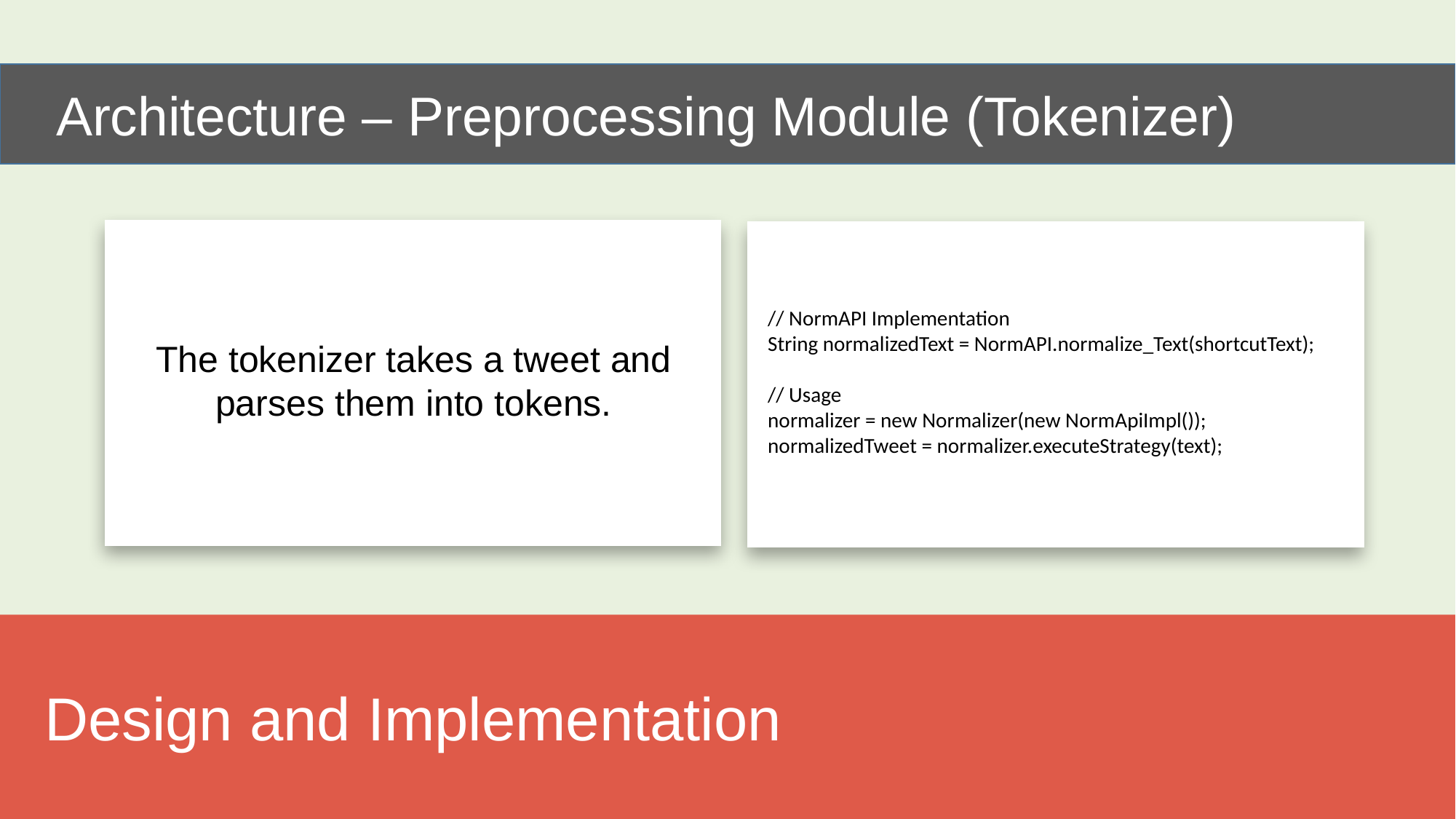

Architecture – Preprocessing Module (Tokenizer)

The tokenizer takes a tweet and parses them into tokens.

// NormAPI Implementation
String normalizedText = NormAPI.normalize_Text(shortcutText);

// Usage
normalizer = new Normalizer(new NormApiImpl());
normalizedTweet = normalizer.executeStrategy(text);
  Design and Implementation
Figure 4‑1. FILIET Architectural Design